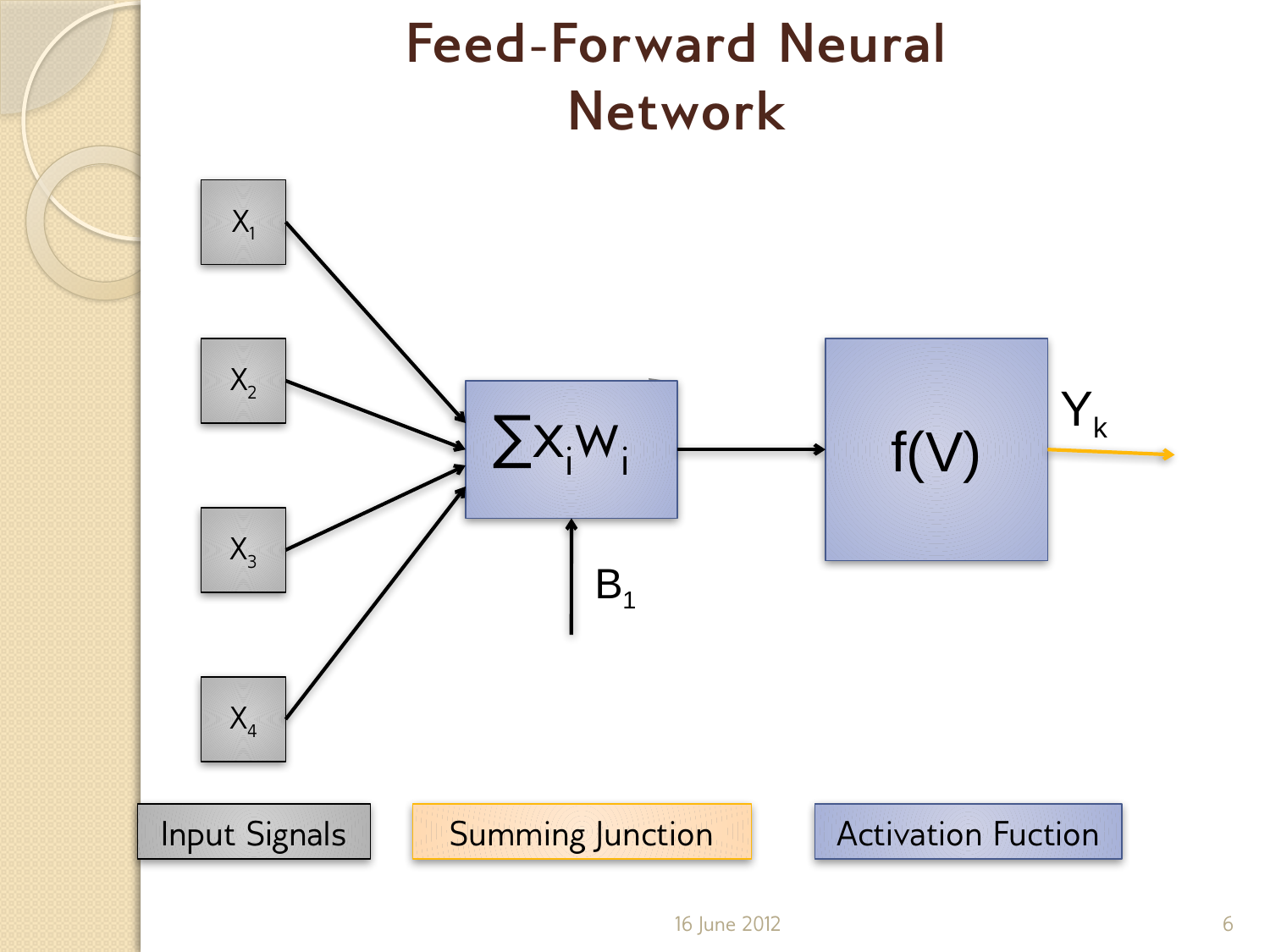

Feed-Forward Neural Network

X1

X2

f(V)
Yk

∑xiwi

X3

B1

X4

Input Signals
Summing Junction
Activation Fuction
16 June 2012
6